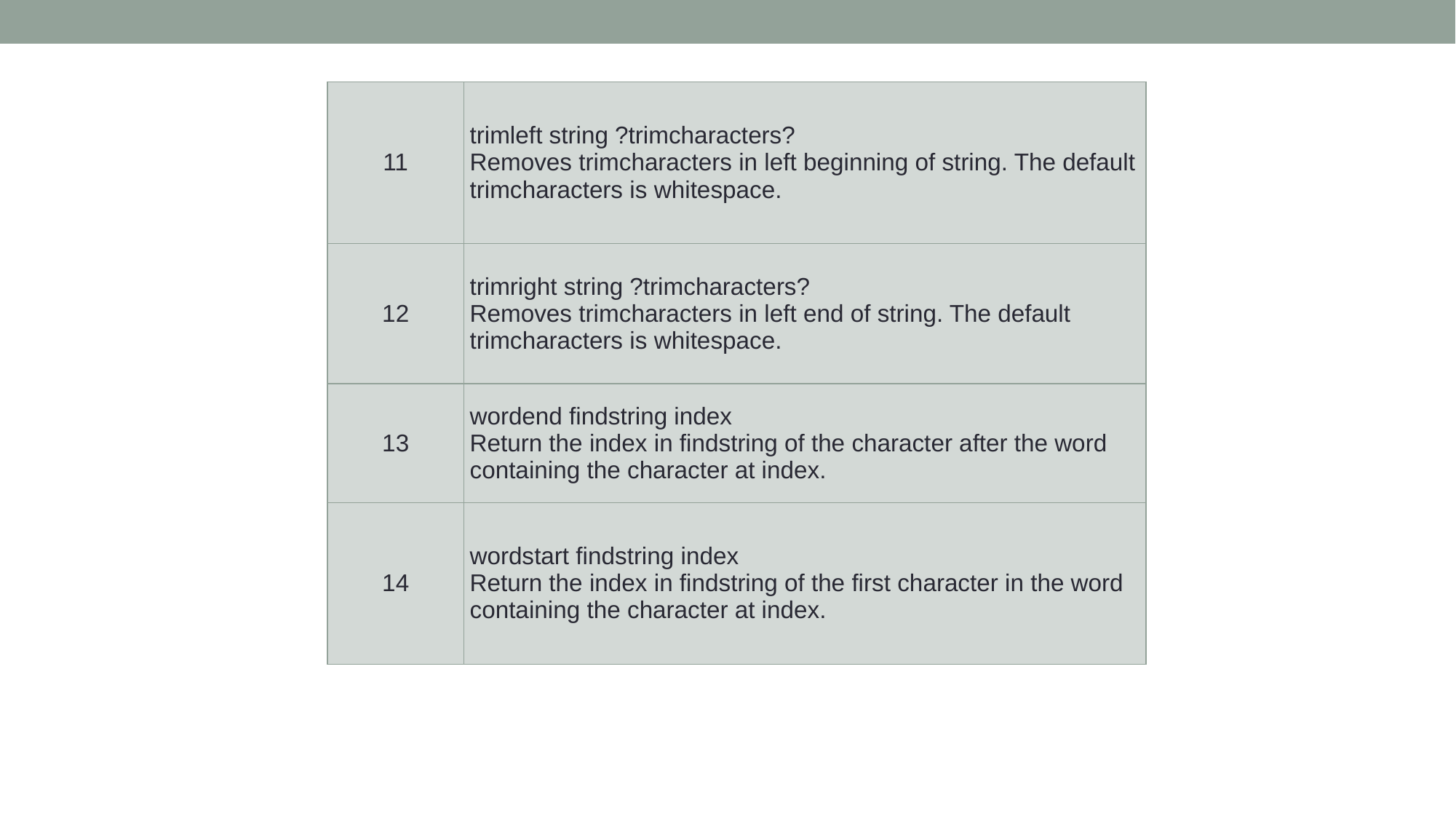

| 11 | trimleft string ?trimcharacters? Removes trimcharacters in left beginning of string. The default trimcharacters is whitespace. |
| --- | --- |
| 12 | trimright string ?trimcharacters? Removes trimcharacters in left end of string. The default trimcharacters is whitespace. |
| 13 | wordend findstring index Return the index in findstring of the character after the word containing the character at index. |
| 14 | wordstart findstring index Return the index in findstring of the first character in the word containing the character at index. |